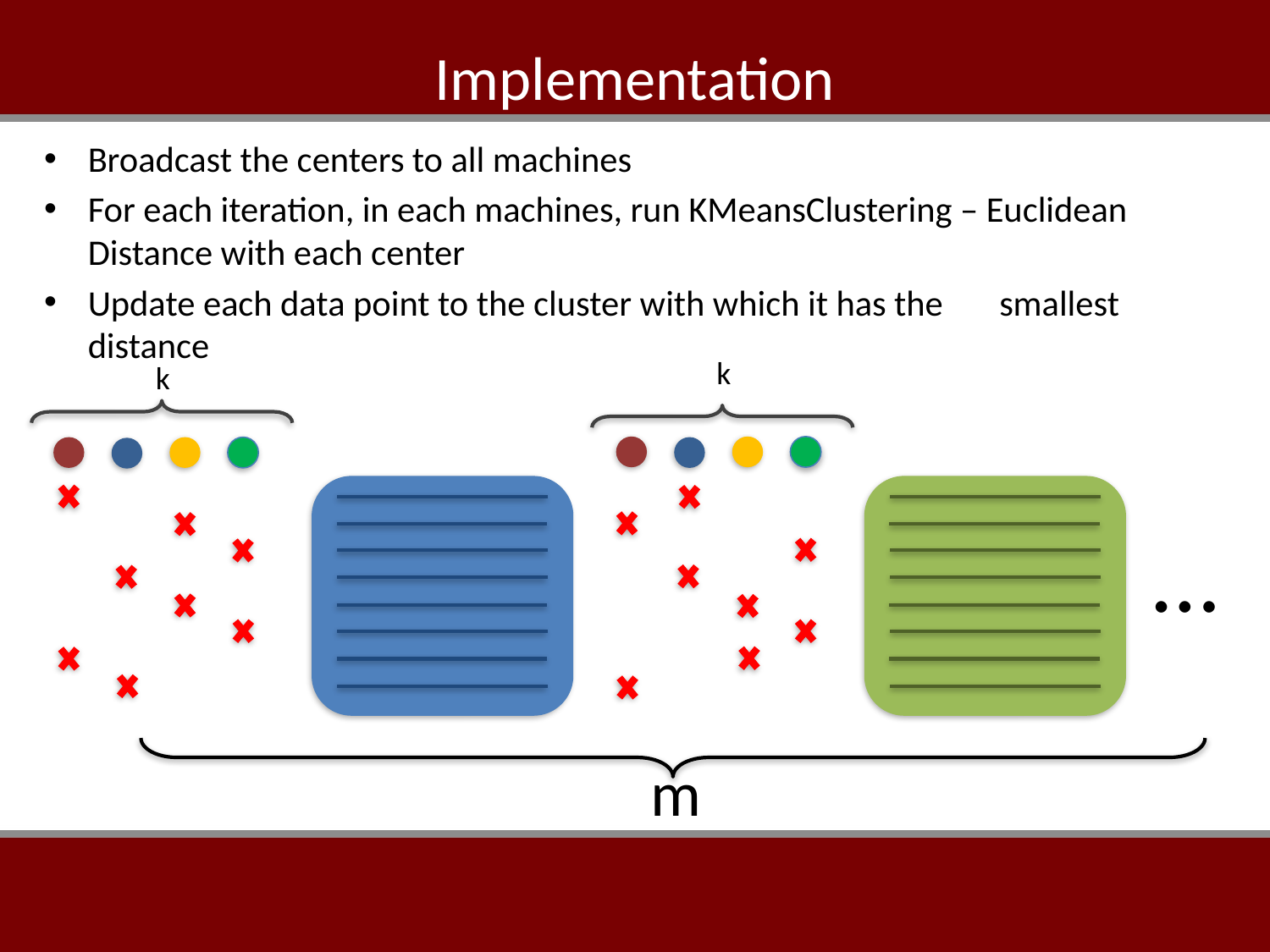

# Implementation
Broadcast the centers to all machines
For each iteration, in each machines, run KMeansClustering – Euclidean Distance with each center
Update each data point to the cluster with which it has the       smallest distance

k
k

…

m